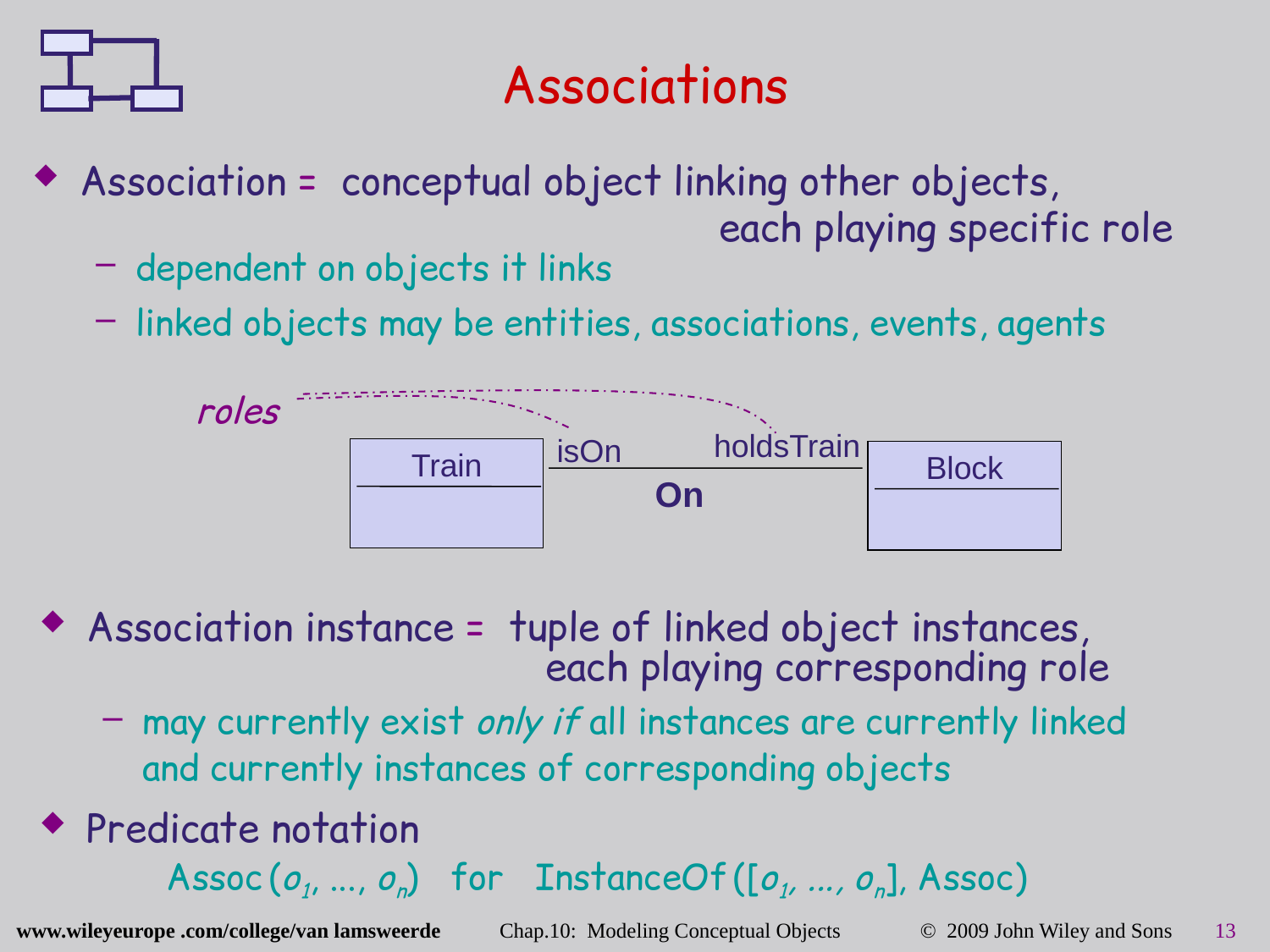

# Associations

Association =  conceptual object linking other objects,
                                                           each playing specific role
dependent on objects it links
linked objects may be entities, associations, events, agents
roles

holdsTrain
isOn
Train

Block

On

Association instance =  tuple of linked object instances,
                                      each playing corresponding role
may currently exist only if all instances are currently linked and currently instances of corresponding objects
Predicate notation
Assoc (o1, ..., on)   for   InstanceOf ([o1, ..., on], Assoc)